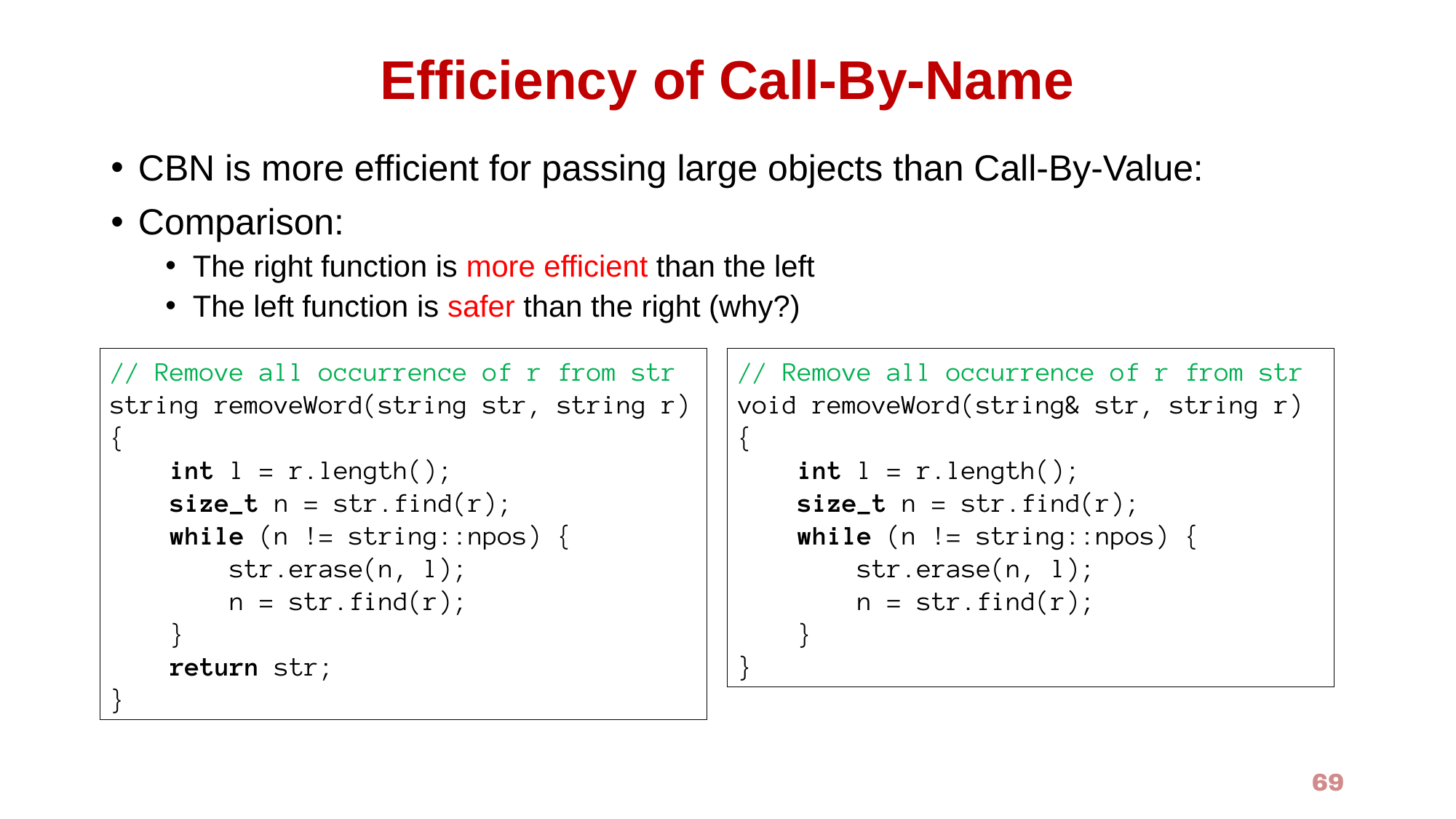

# Efficiency of Call-By-Name
CBN is more efficient for passing large objects than Call-By-Value:
Comparison:
The right function is more efficient than the left
The left function is safer than the right (why?)
// Remove all occurrence of r from str
string removeWord(string str, string r)
{
    int l = r.length();
    size_t n = str.find(r);
    while (n != string::npos) {
        str.erase(n, l);
        n = str.find(r);
    }
    return str;
}
// Remove all occurrence of r from str
void removeWord(string& str, string r)
{
    int l = r.length();
    size_t n = str.find(r);
    while (n != string::npos) {
        str.erase(n, l);
        n = str.find(r);
    }
}
69